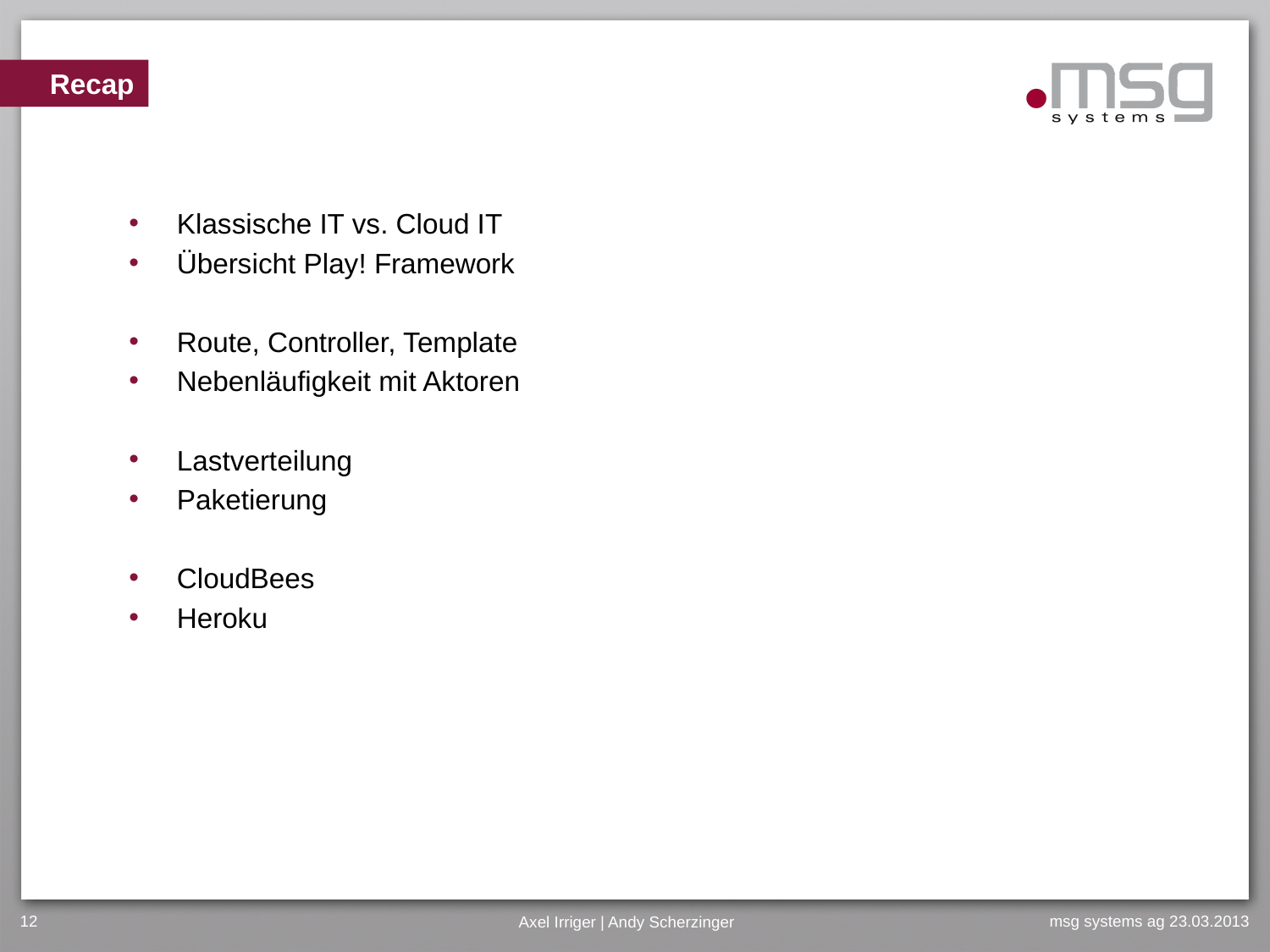

# Recap
Klassische IT vs. Cloud IT
Übersicht Play! Framework

Route, Controller, Template
Nebenläufigkeit mit Aktoren

Lastverteilung
Paketierung

CloudBees
Heroku
12
msg systems ag 23.03.2013
Axel Irriger | Andy Scherzinger